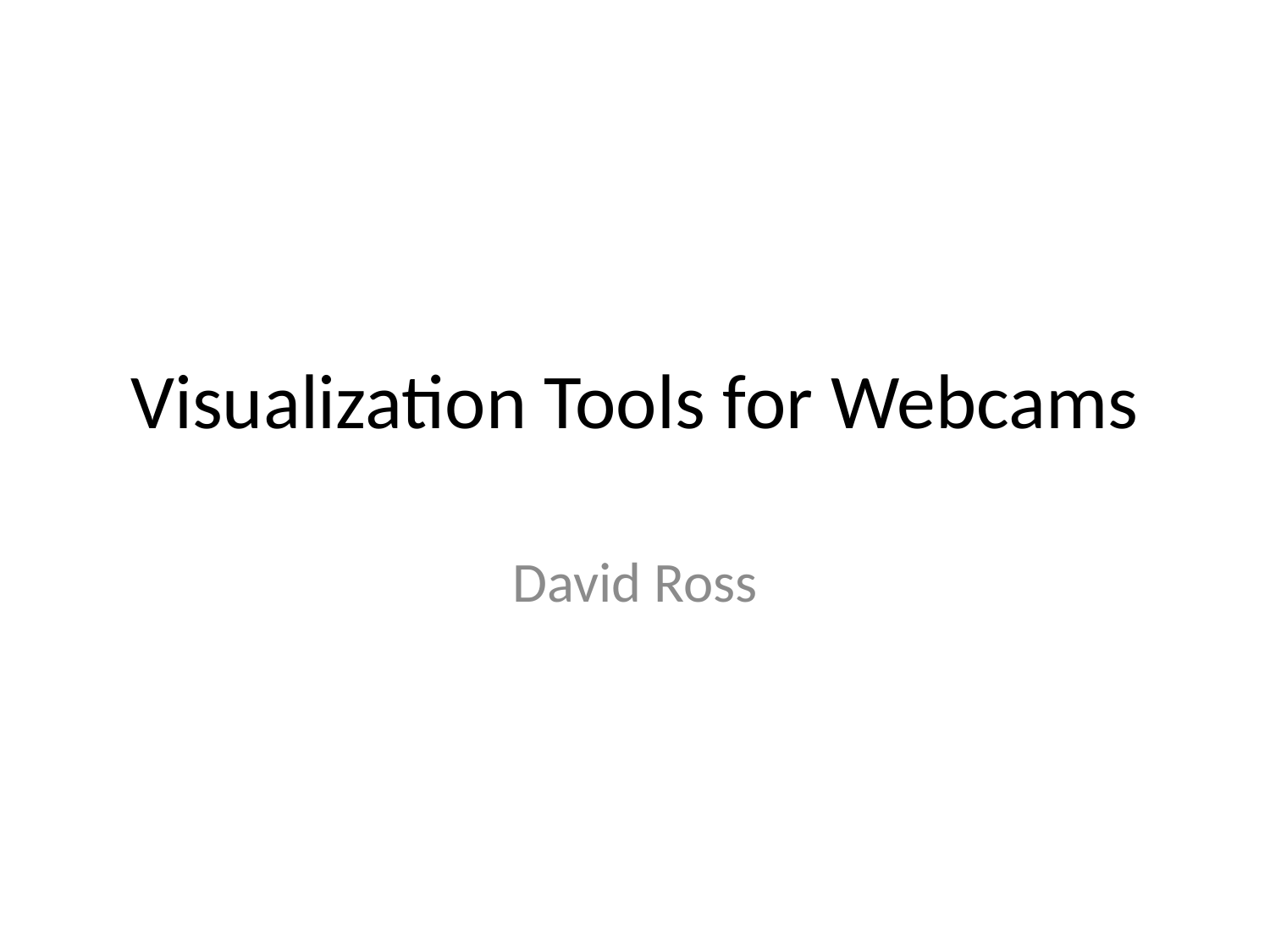

# Visualization Tools for Webcams
David Ross